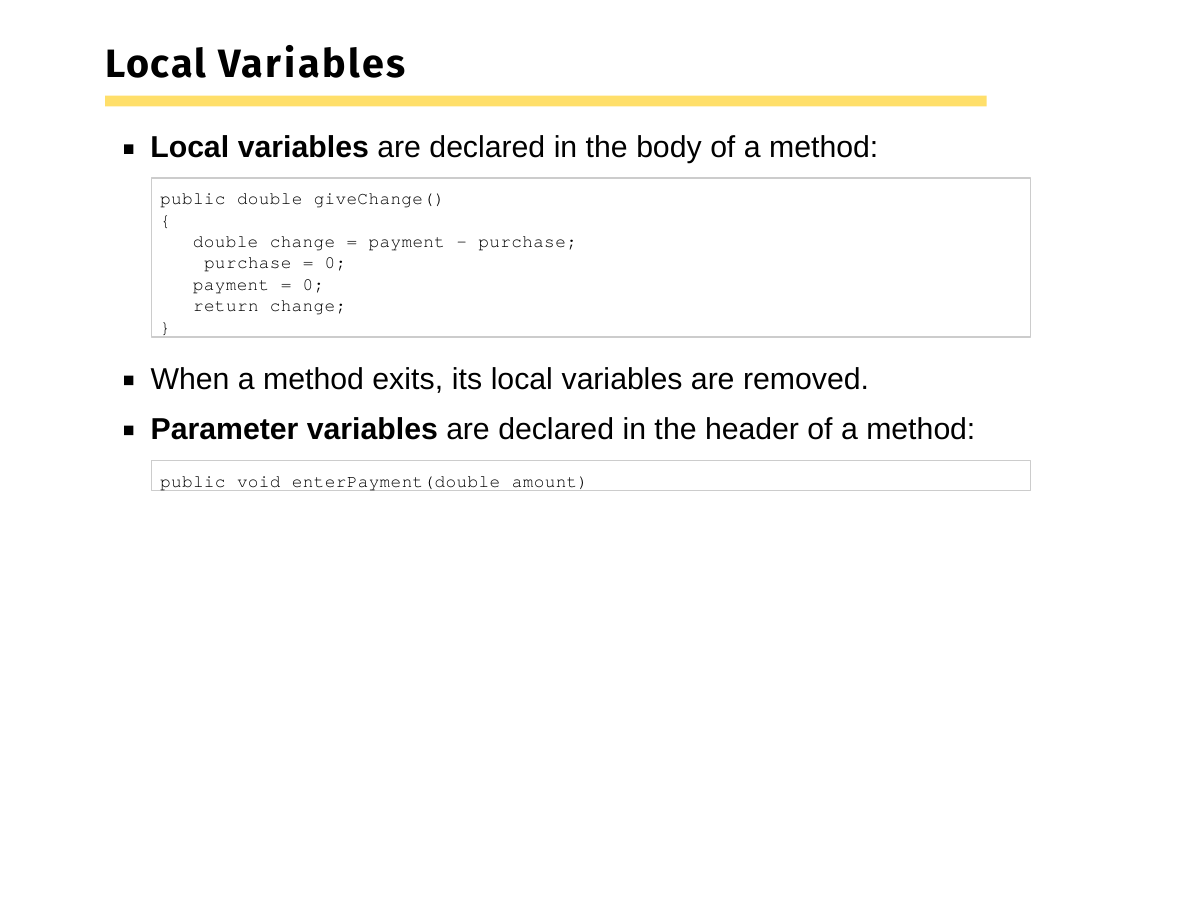

# Local Variables

Local variables are declared in the body of a method:

public double giveChange()
{
double change = payment - purchase;  purchase = 0;
payment = 0;  return change;
}
When a method exits, its local variables are removed.
Parameter variables are declared in the header of a method:

public void enterPayment(double amount)